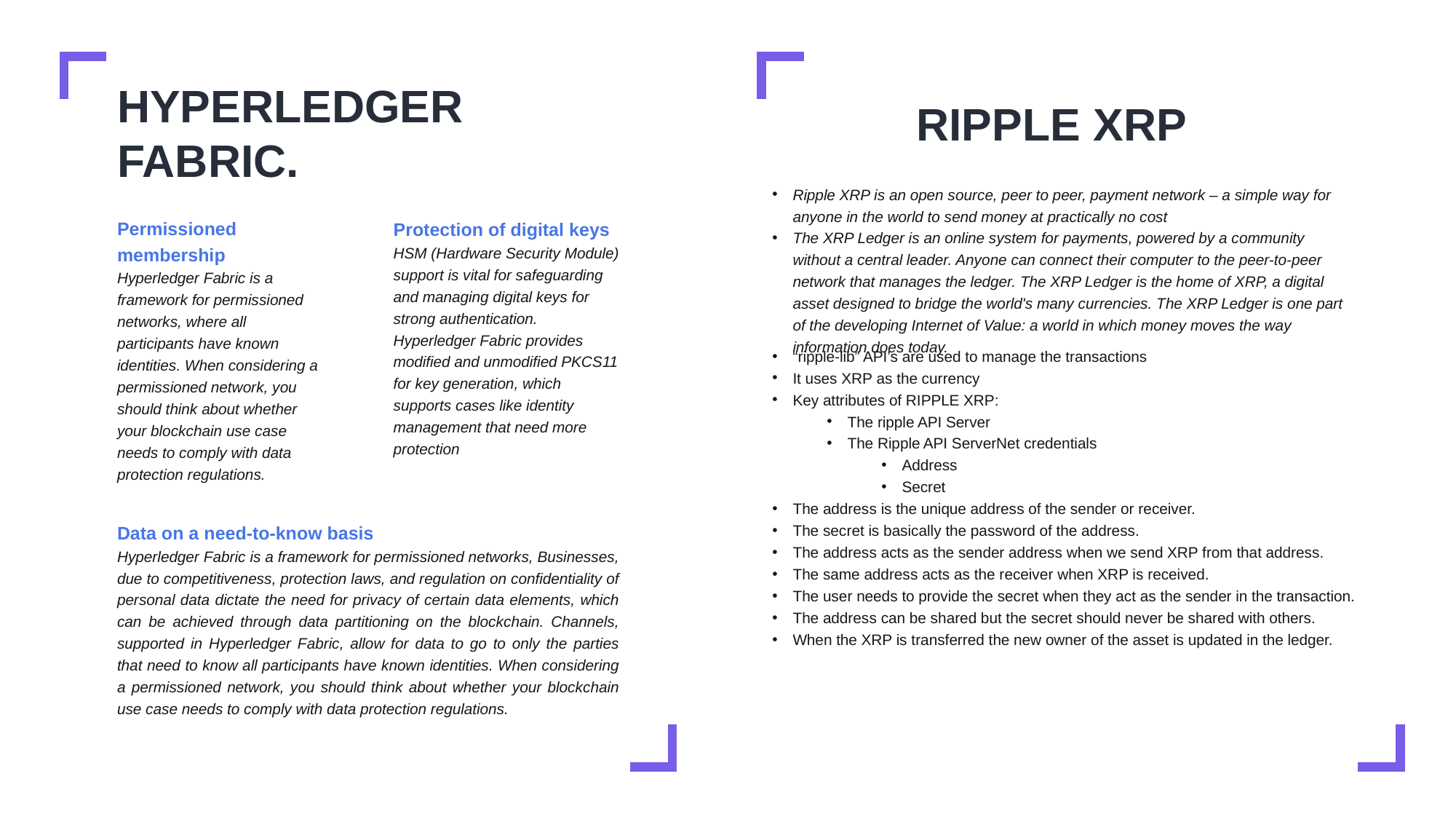

RIPPLE XRP
HYPERLEDGER FABRIC.
Ripple XRP is an open source, peer to peer, payment network – a simple way for anyone in the world to send money at practically no cost
The XRP Ledger is an online system for payments, powered by a community without a central leader. Anyone can connect their computer to the peer-to-peer network that manages the ledger. The XRP Ledger is the home of XRP, a digital asset designed to bridge the world's many currencies. The XRP Ledger is one part of the developing Internet of Value: a world in which money moves the way information does today.
Permissioned membership
Hyperledger Fabric is a framework for permissioned networks, where all participants have known identities. When considering a permissioned network, you should think about whether your blockchain use case needs to comply with data protection regulations.
Protection of digital keys
HSM (Hardware Security Module) support is vital for safeguarding and managing digital keys for strong authentication. Hyperledger Fabric provides modified and unmodified PKCS11 for key generation, which supports cases like identity management that need more protection
“ripple-lib” API’s are used to manage the transactions
It uses XRP as the currency
Key attributes of RIPPLE XRP:
The ripple API Server
The Ripple API ServerNet credentials
Address
Secret
The address is the unique address of the sender or receiver.
The secret is basically the password of the address.
The address acts as the sender address when we send XRP from that address.
The same address acts as the receiver when XRP is received.
The user needs to provide the secret when they act as the sender in the transaction.
The address can be shared but the secret should never be shared with others.
When the XRP is transferred the new owner of the asset is updated in the ledger.

Data on a need-to-know basis
Hyperledger Fabric is a framework for permissioned networks, Businesses, due to competitiveness, protection laws, and regulation on confidentiality of personal data dictate the need for privacy of certain data elements, which can be achieved through data partitioning on the blockchain. Channels, supported in Hyperledger Fabric, allow for data to go to only the parties that need to know all participants have known identities. When considering a permissioned network, you should think about whether your blockchain use case needs to comply with data protection regulations.